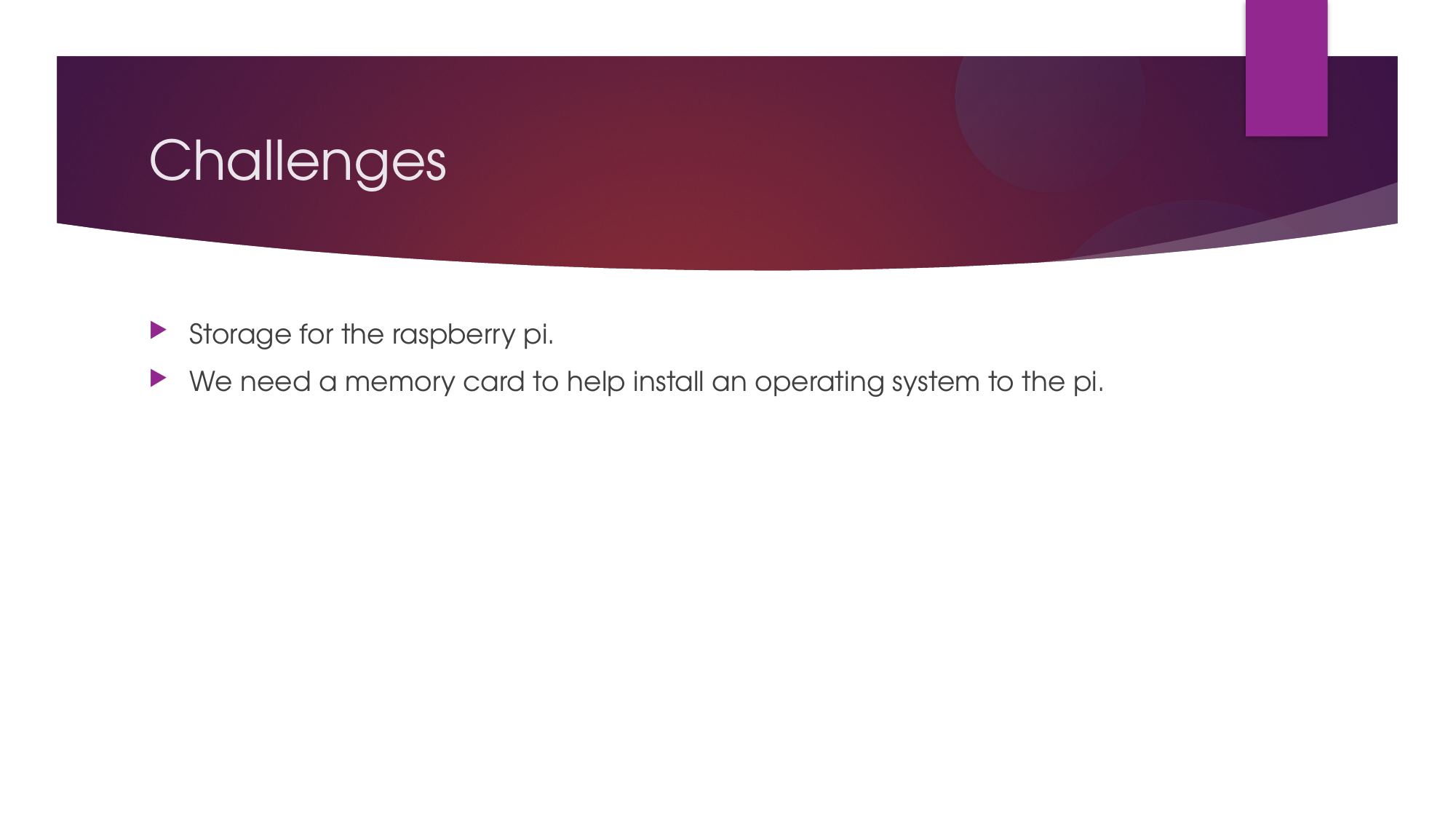

# Challenges
Storage for the raspberry pi.
We need a memory card to help install an operating system to the pi.